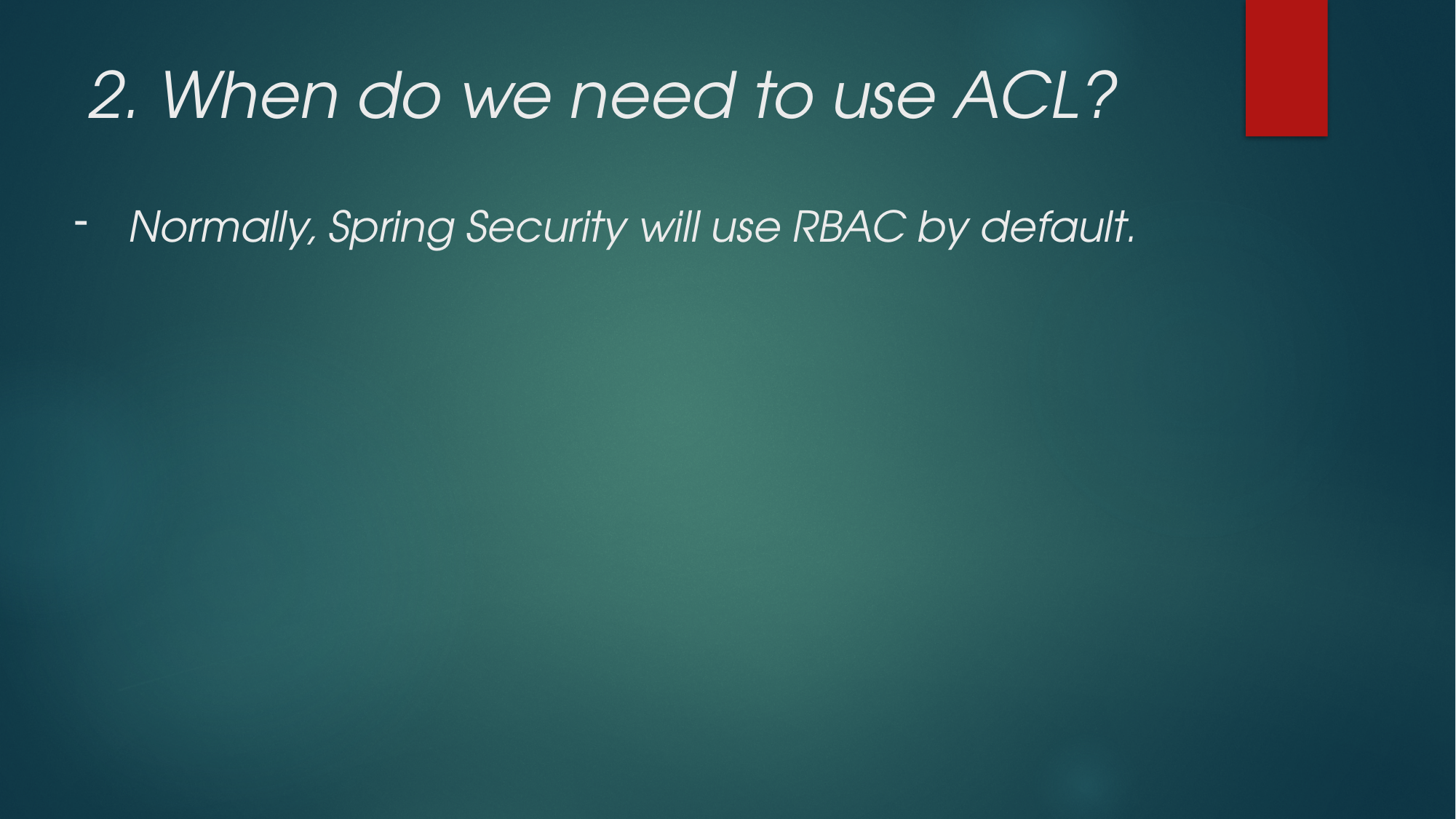

# 2. When do we need to use ACL?
Normally, Spring Security will use RBAC by default.